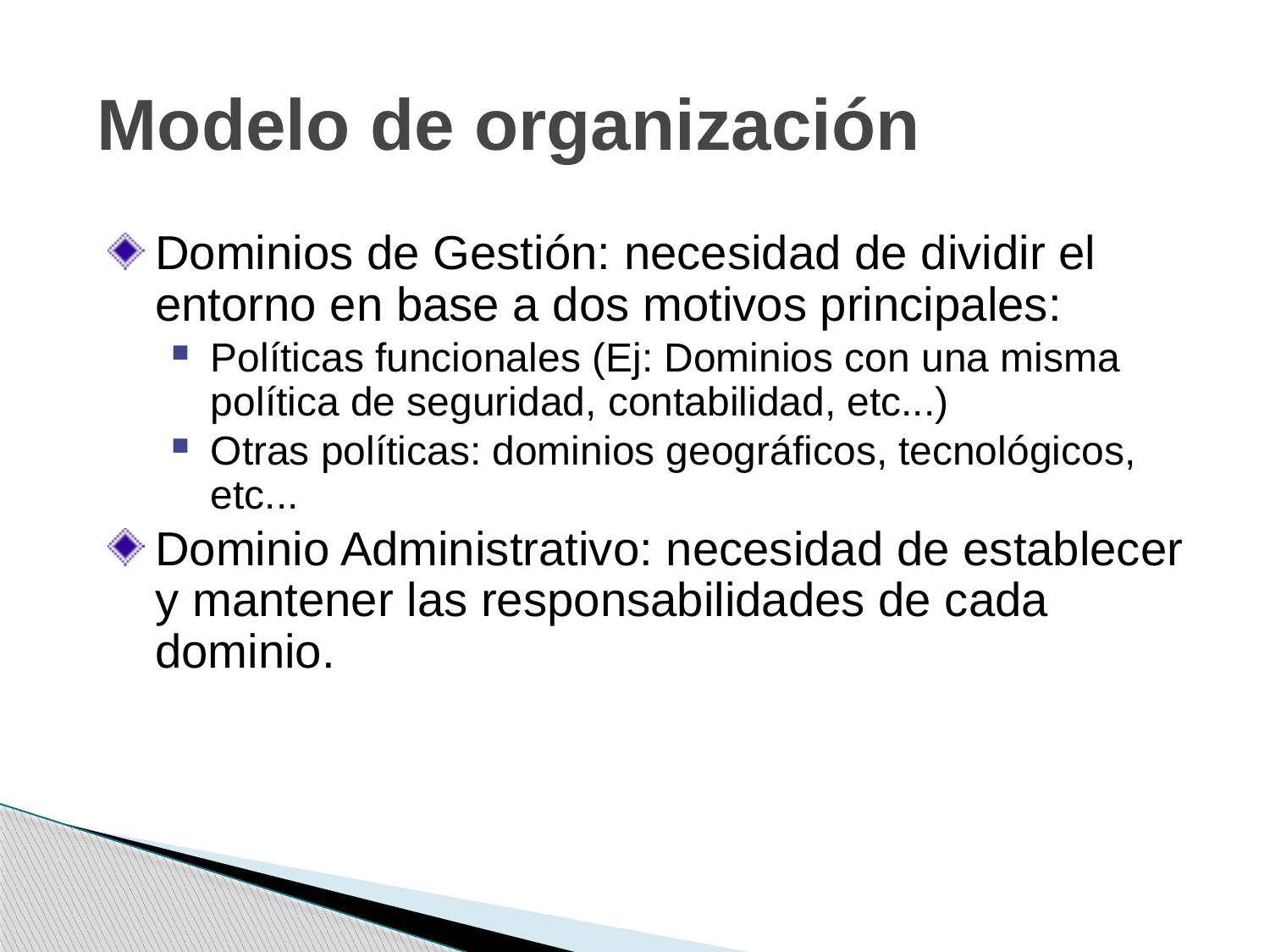

# Modelo de organización
Dominios de Gestión: necesidad de dividir el entorno en base a dos motivos principales:
Políticas funcionales (Ej: Dominios con una misma política de seguridad, contabilidad, etc...)
Otras políticas: dominios geográficos, tecnológicos, etc...
Dominio Administrativo: necesidad de establecer y mantener las responsabilidades de cada dominio.